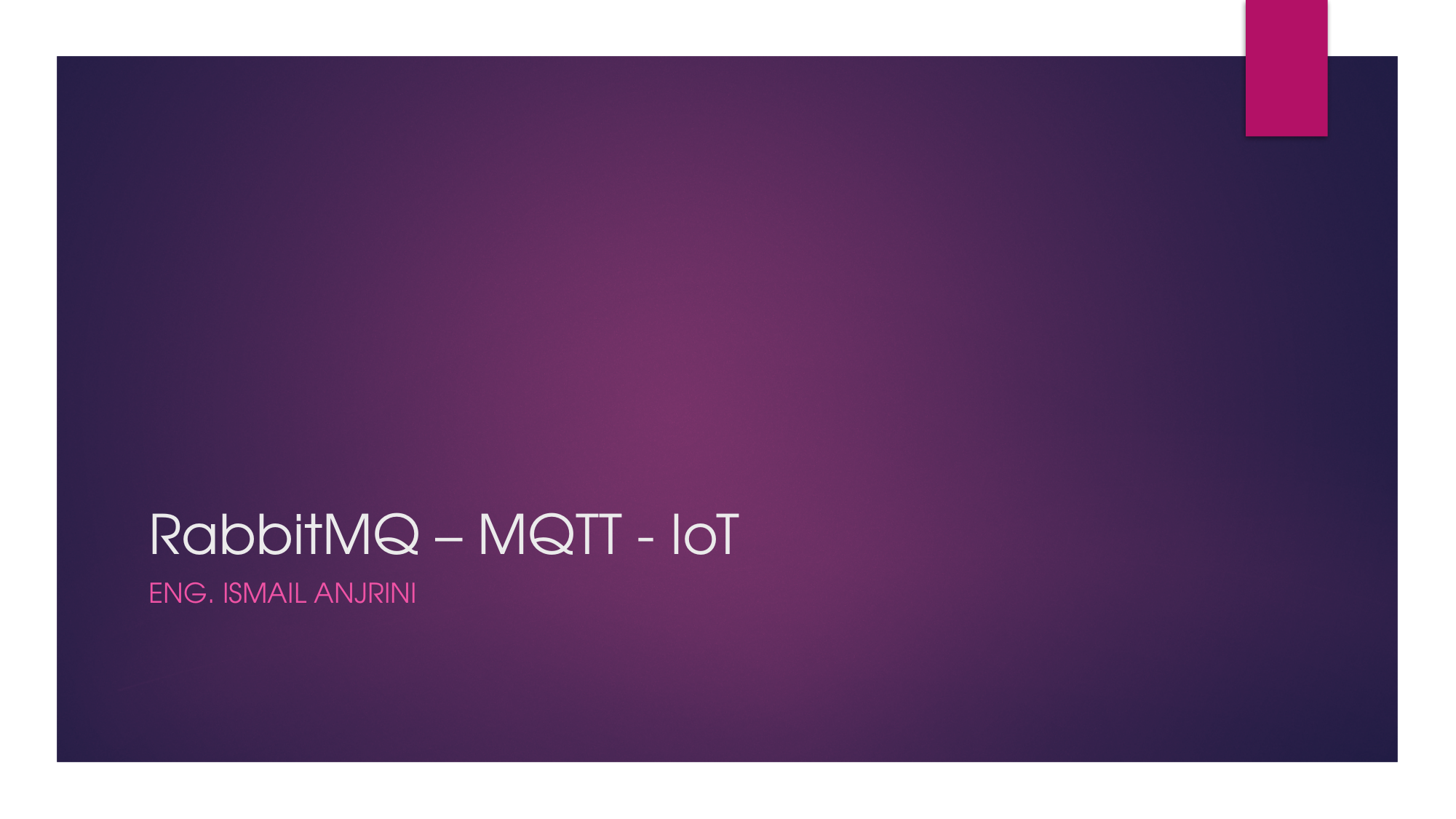

# RabbitMQ – MQTT - IoT
Eng. Ismail Anjrini